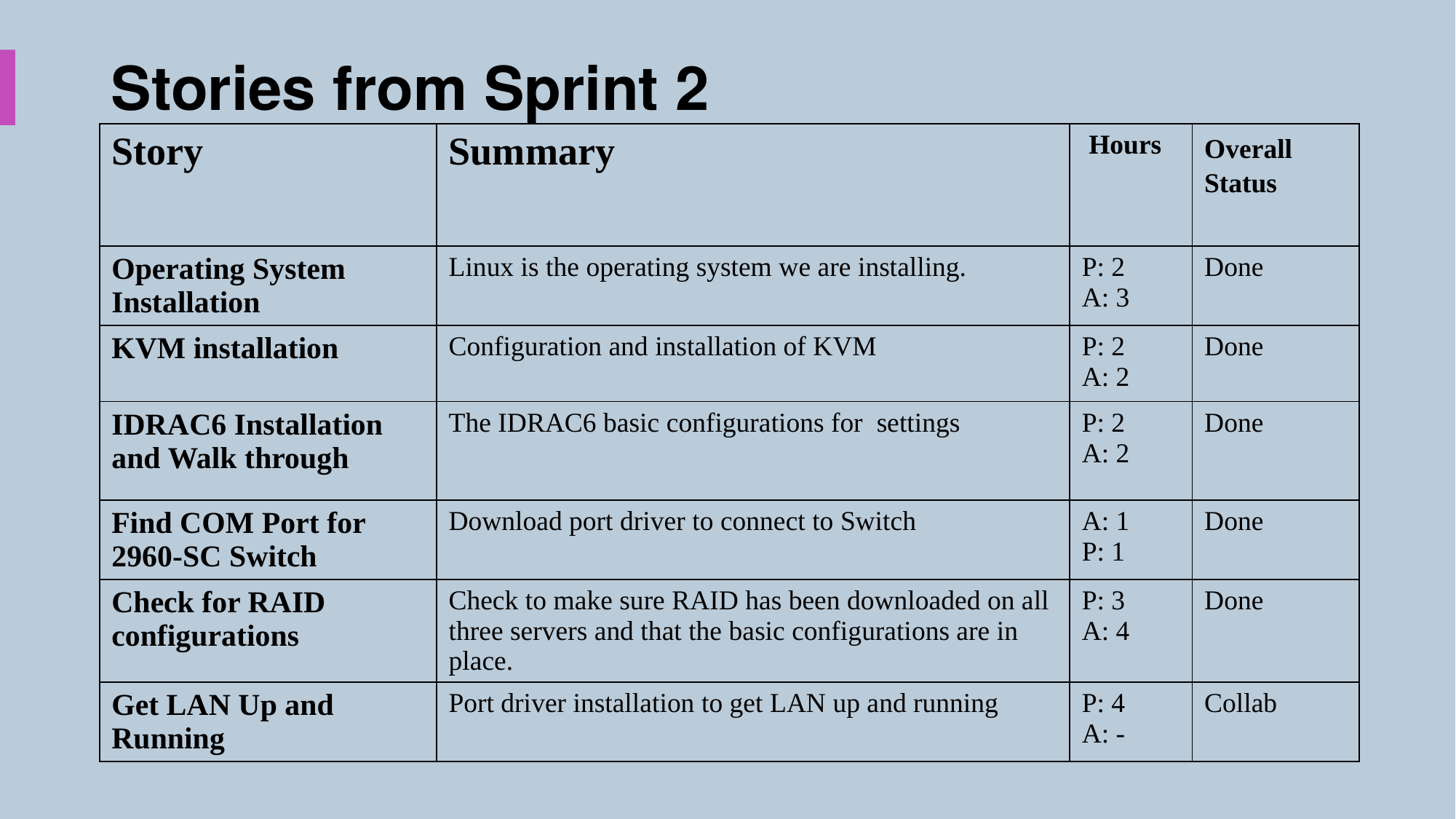

# Stories from Sprint 2

| Story | Summary | Hours | Overall   Status |
| --- | --- | --- | --- |
| Operating System Installation | Linux is the operating system we are installing. | P: 2 A: 3 | Done |
| KVM installation | Configuration and installation of KVM | P: 2 A: 2 | Done |
| IDRAC6 Installation and Walk through | The IDRAC6 basic configurations for  settings | P: 2 A: 2 | Done |
| Find COM Port for 2960-SC Switch | Download port driver to connect to Switch | A: 1 P: 1 | Done |
| Check for RAID configurations | Check to make sure RAID has been downloaded on all three servers and that the basic configurations are in place. | P: 3 A: 4 | Done |
| Get LAN Up and Running | Port driver installation to get LAN up and running | P: 4 A: - | Collab |